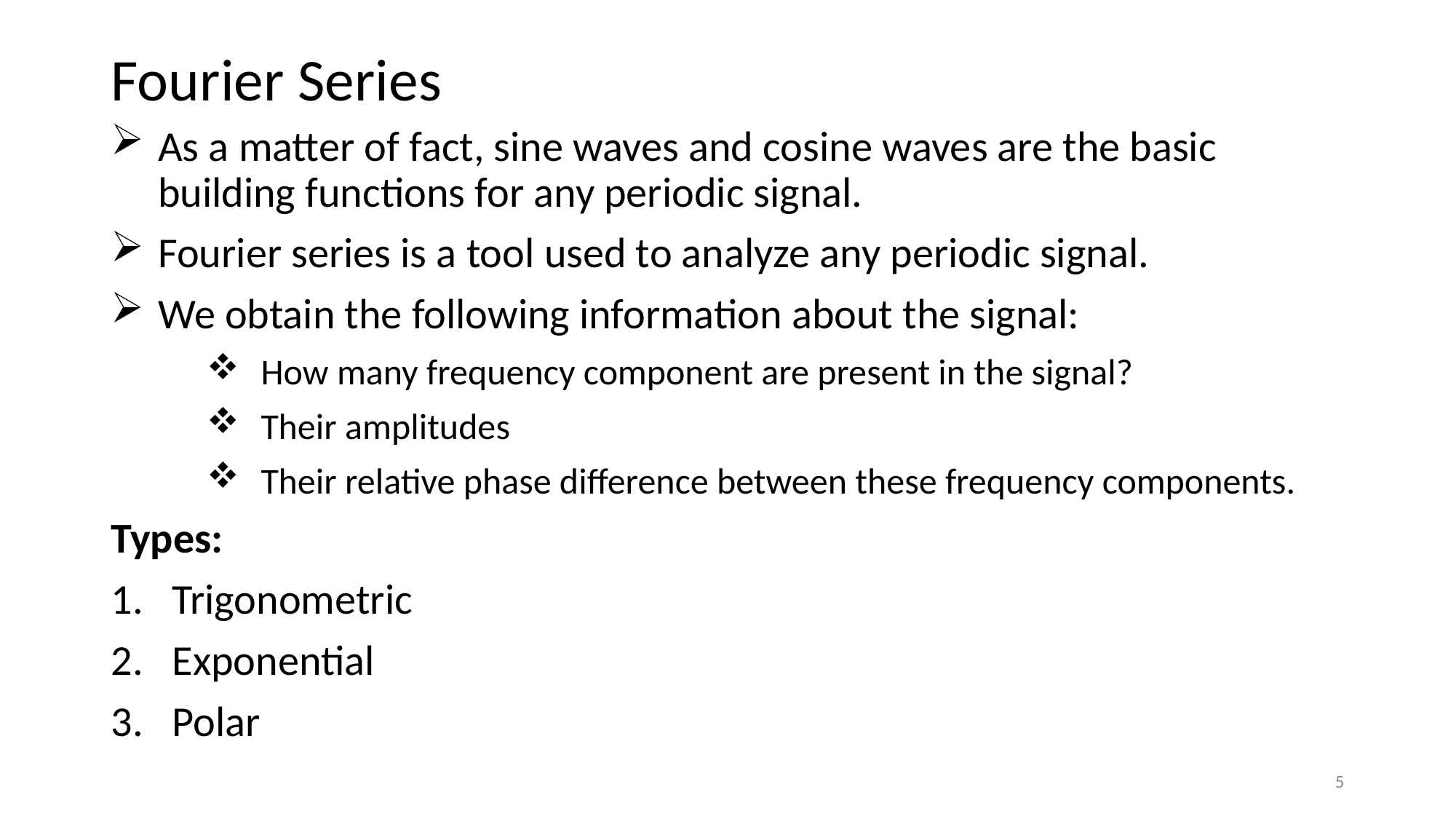

# Fourier Series
As a matter of fact, sine waves and cosine waves are the basic building functions for any periodic signal.
Fourier series is a tool used to analyze any periodic signal.
We obtain the following information about the signal:
How many frequency component are present in the signal?
Their amplitudes
Their relative phase difference between these frequency components.
Types:
Trigonometric
Exponential
Polar

5